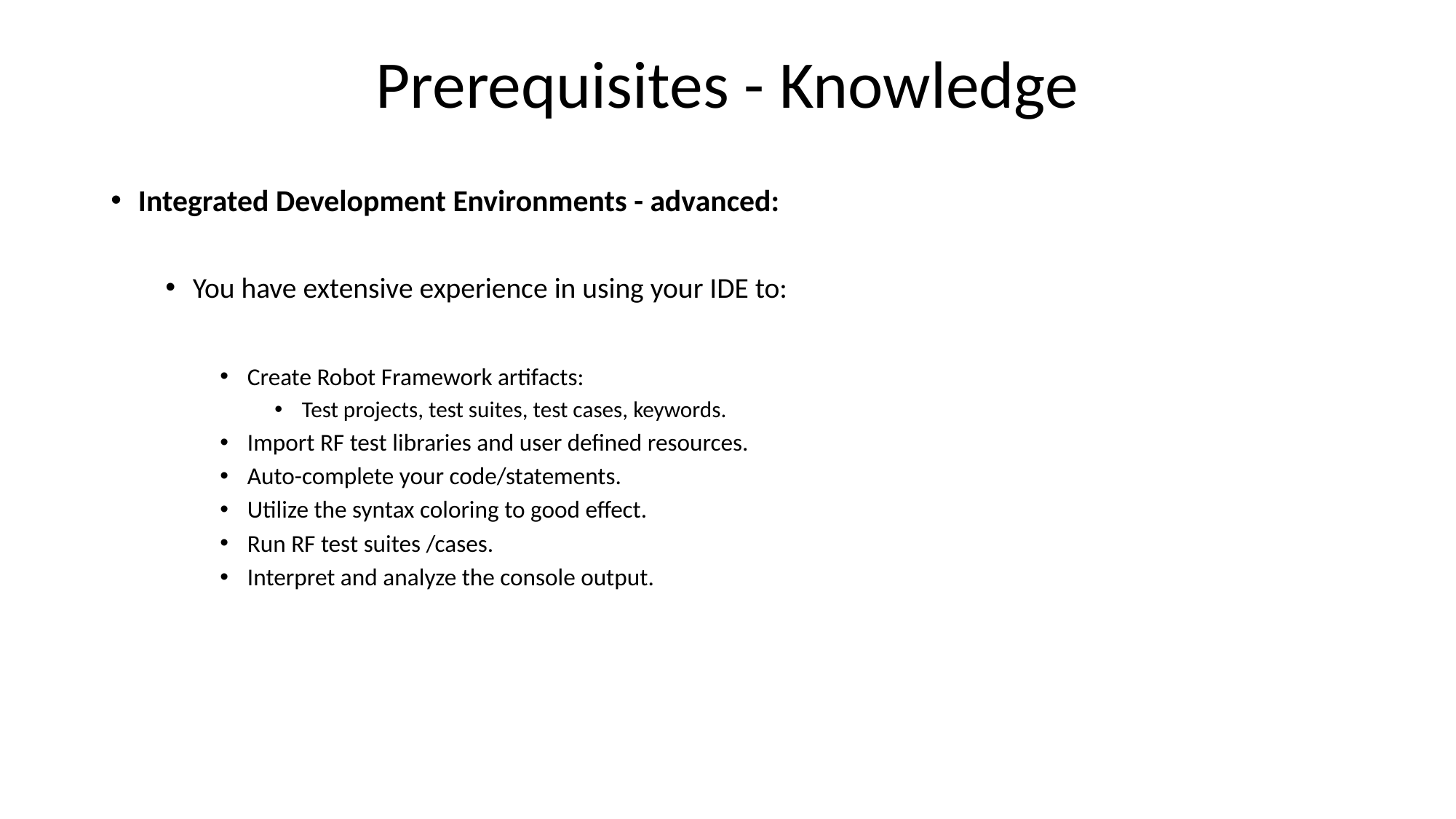

# Prerequisites - Knowledge
Integrated Development Environments - advanced:

You have extensive experience in using your IDE to:

Create Robot Framework artifacts:
Test projects, test suites, test cases, keywords.
Import RF test libraries and user defined resources.
Auto-complete your code/statements.
Utilize the syntax coloring to good effect.
Run RF test suites /cases.
Interpret and analyze the console output.